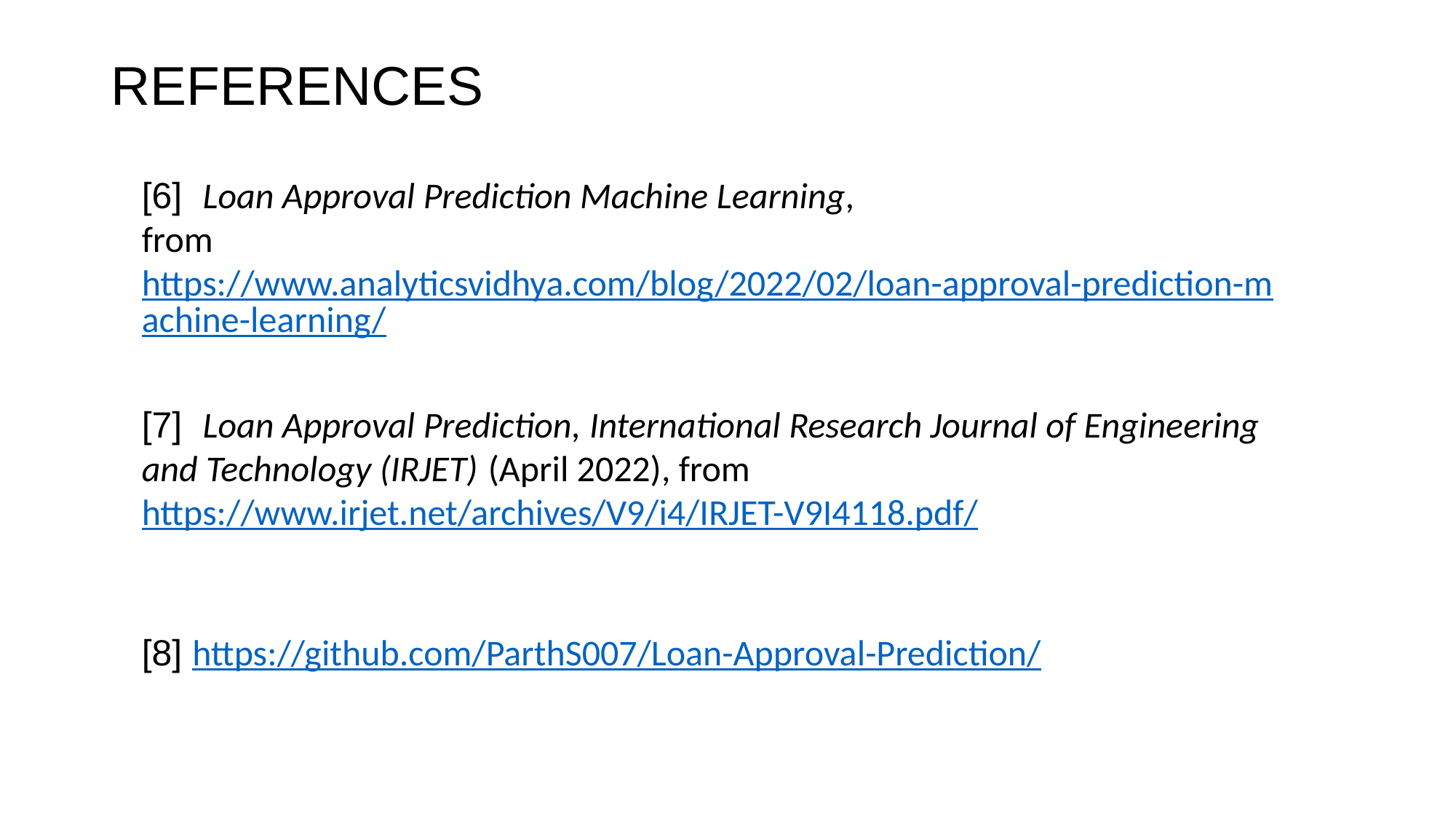

# REFERENCES
[6]  Loan Approval Prediction Machine Learning,
from https://www.analyticsvidhya.com/blog/2022/02/loan-approval-prediction-machine-learning/

[7]  Loan Approval Prediction, International Research Journal of Engineering and Technology (IRJET) (April 2022), from https://www.irjet.net/archives/V9/i4/IRJET-V9I4118.pdf/

[8] https://github.com/ParthS007/Loan-Approval-Prediction/